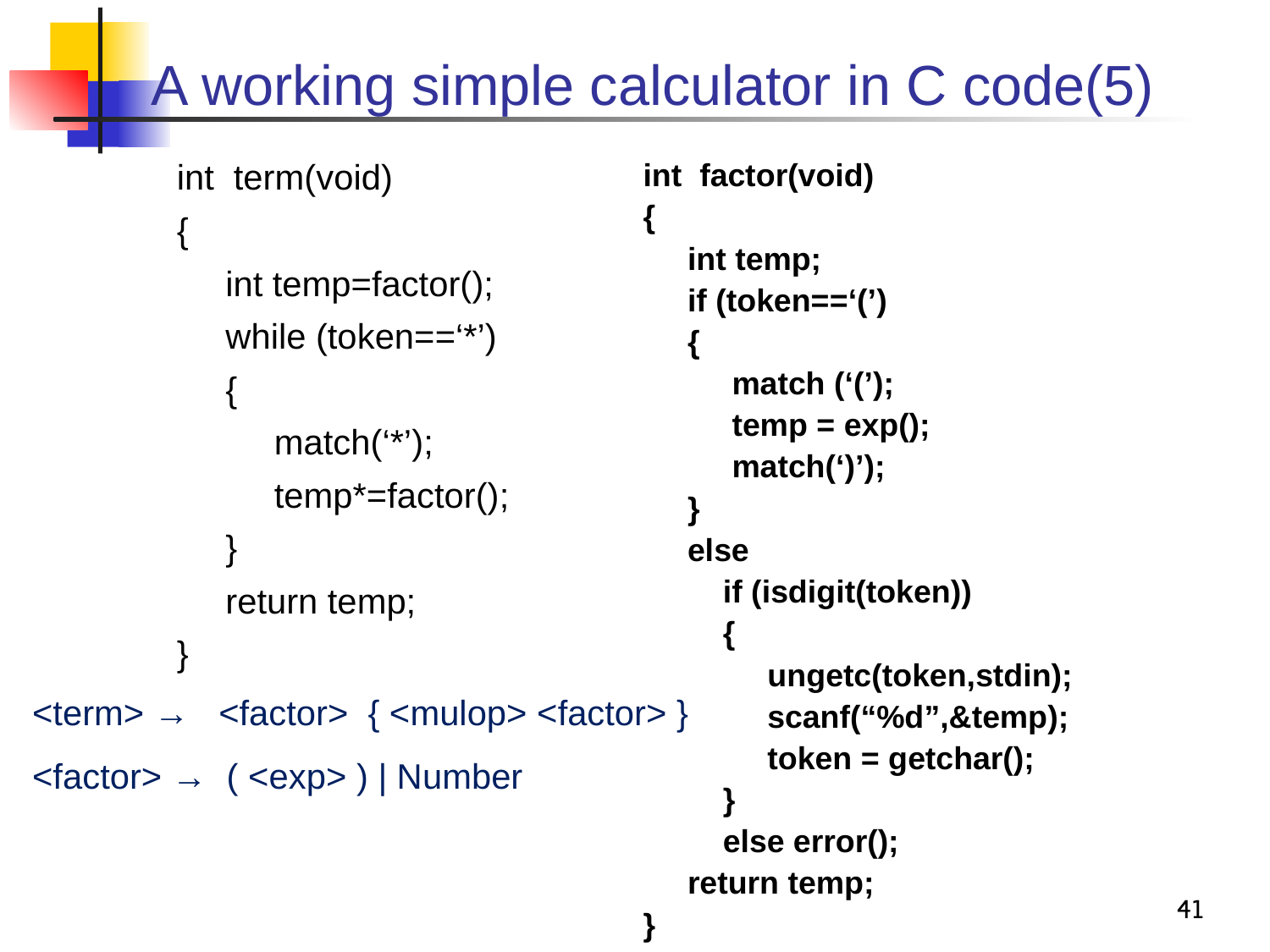

# A working simple calculator in C code(5)
int  term(void)
{
     int temp=factor();
     while (token==‘*’)
     {
          match(‘*’);
          temp*=factor();
     }
     return temp;
}
int  factor(void)
{
     int temp;
     if (token==‘(’)
     {
          match (‘(’);
          temp = exp();
          match(‘)’);
     }
     else
         if (isdigit(token))
         {
              ungetc(token,stdin);
              scanf(“%d”,&temp);
              token = getchar();
         }
         else error();
     return temp;
}
<term> →   <factor>  { <mulop> <factor> }
<factor> →  ( <exp> ) | Number
41